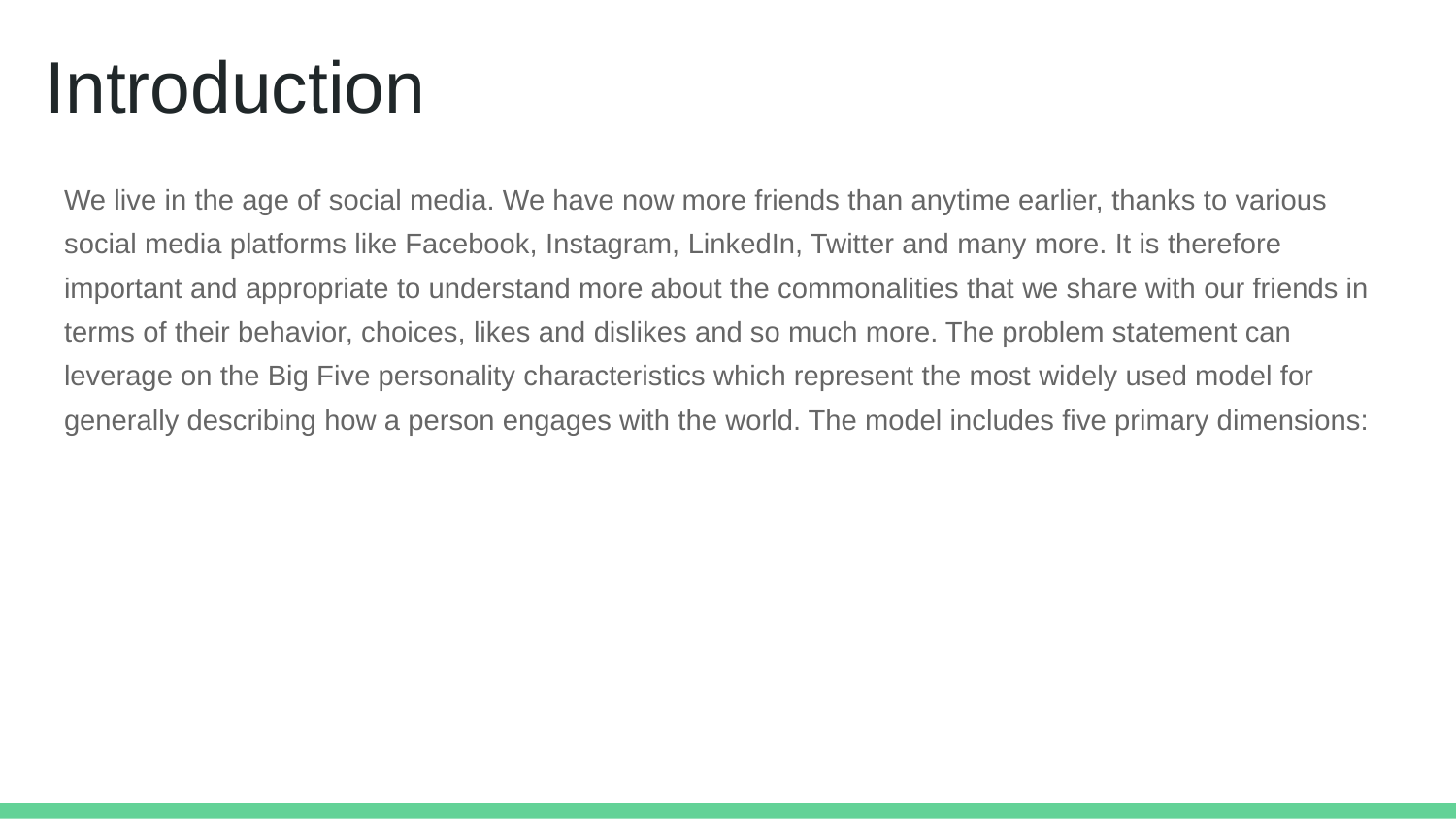

# Introduction
We live in the age of social media. We have now more friends than anytime earlier, thanks to various social media platforms like Facebook, Instagram, LinkedIn, Twitter and many more. It is therefore important and appropriate to understand more about the commonalities that we share with our friends in terms of their behavior, choices, likes and dislikes and so much more. The problem statement can leverage on the Big Five personality characteristics which represent the most widely used model for generally describing how a person engages with the world. The model includes five primary dimensions: